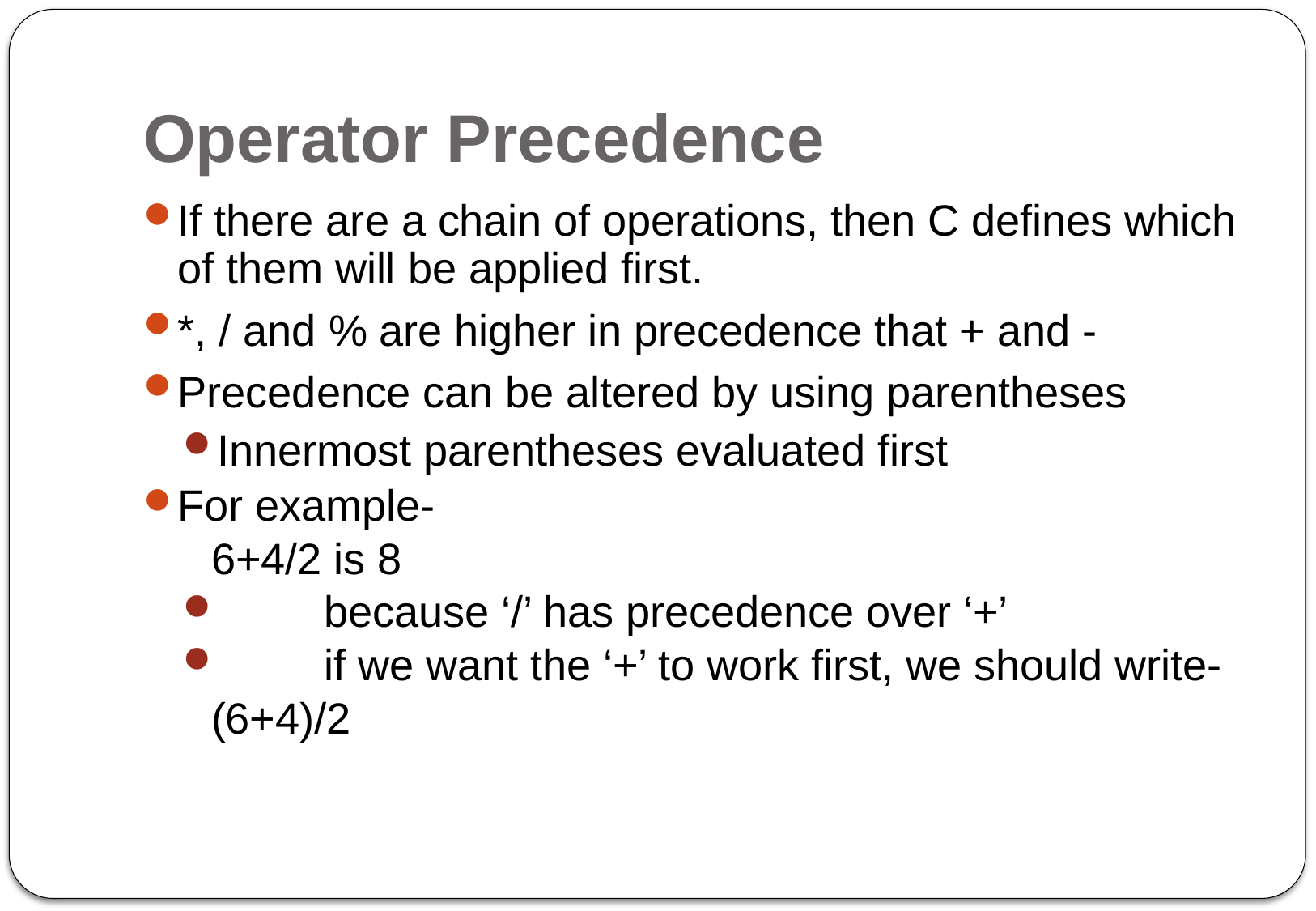

# Operator Precedence
If there are a chain of operations, then C defines which of them will be applied first.
*, / and % are higher in precedence that + and -
Precedence can be altered by using parentheses
Innermost parentheses evaluated first
For example-
		6+4/2 is 8
	because ‘/’ has precedence over ‘+’
	if we want the ‘+’ to work first, we should write-
		(6+4)/2